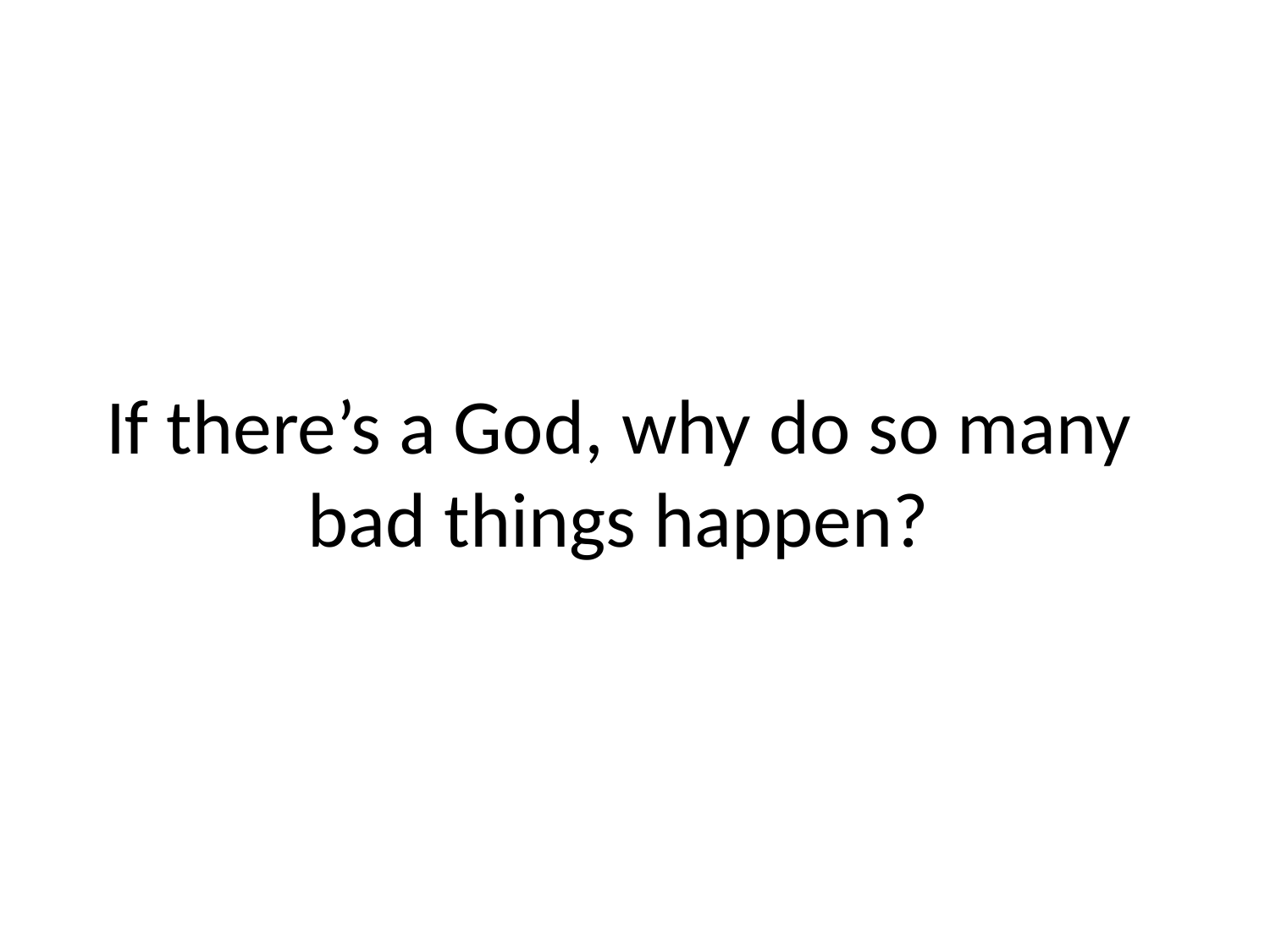

If there’s a God, why do so many bad things happen?